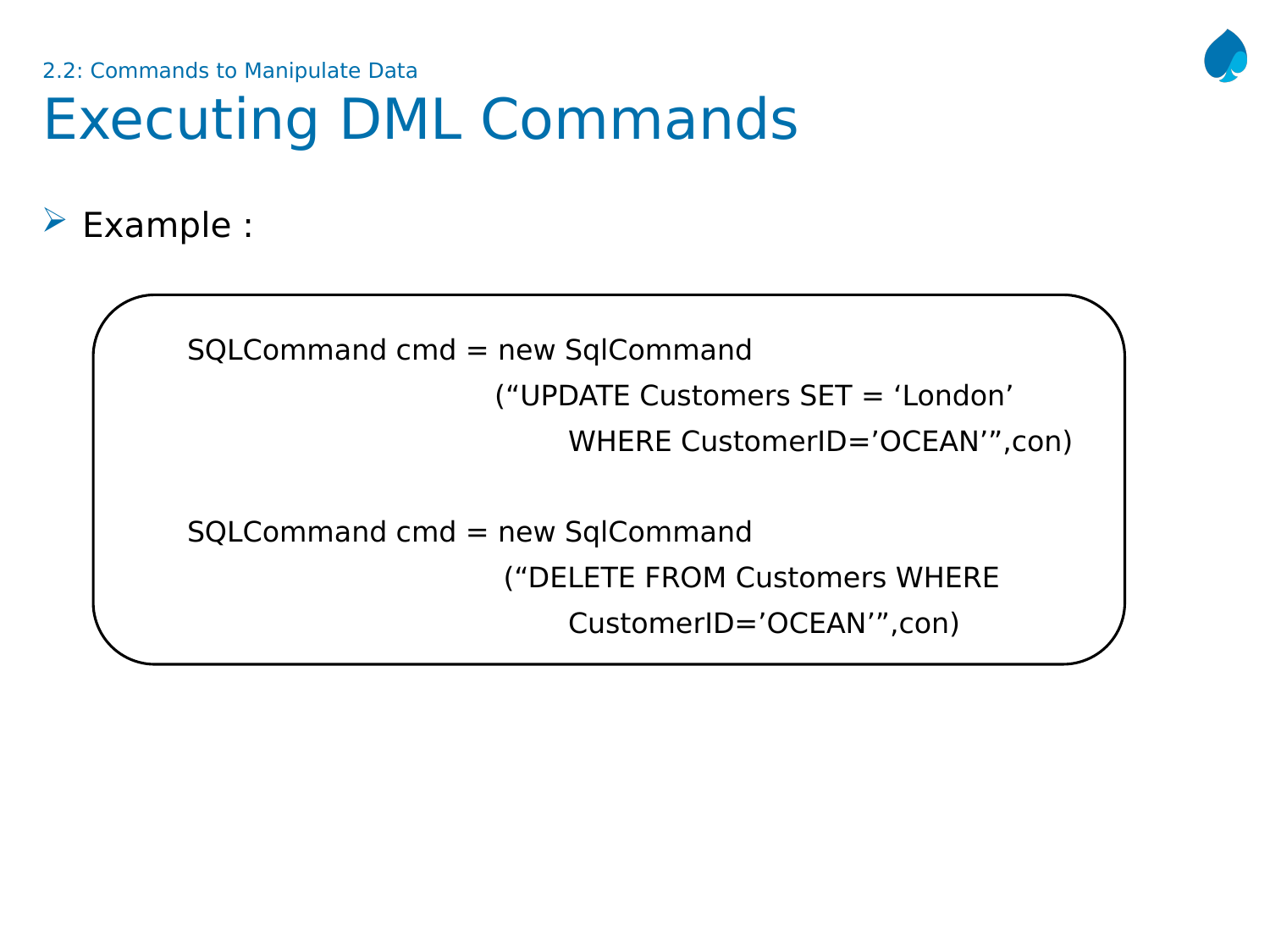

# 2.2: Commands to Manipulate Data Executing DML Commands
 Example :
SQLCommand cmd = new SqlCommand
	 	      (“UPDATE Customers SET = ‘London’
 			WHERE CustomerID=’OCEAN’”,con)

SQLCommand cmd = new SqlCommand
		       (“DELETE FROM Customers WHERE  				CustomerID=’OCEAN’”,con)